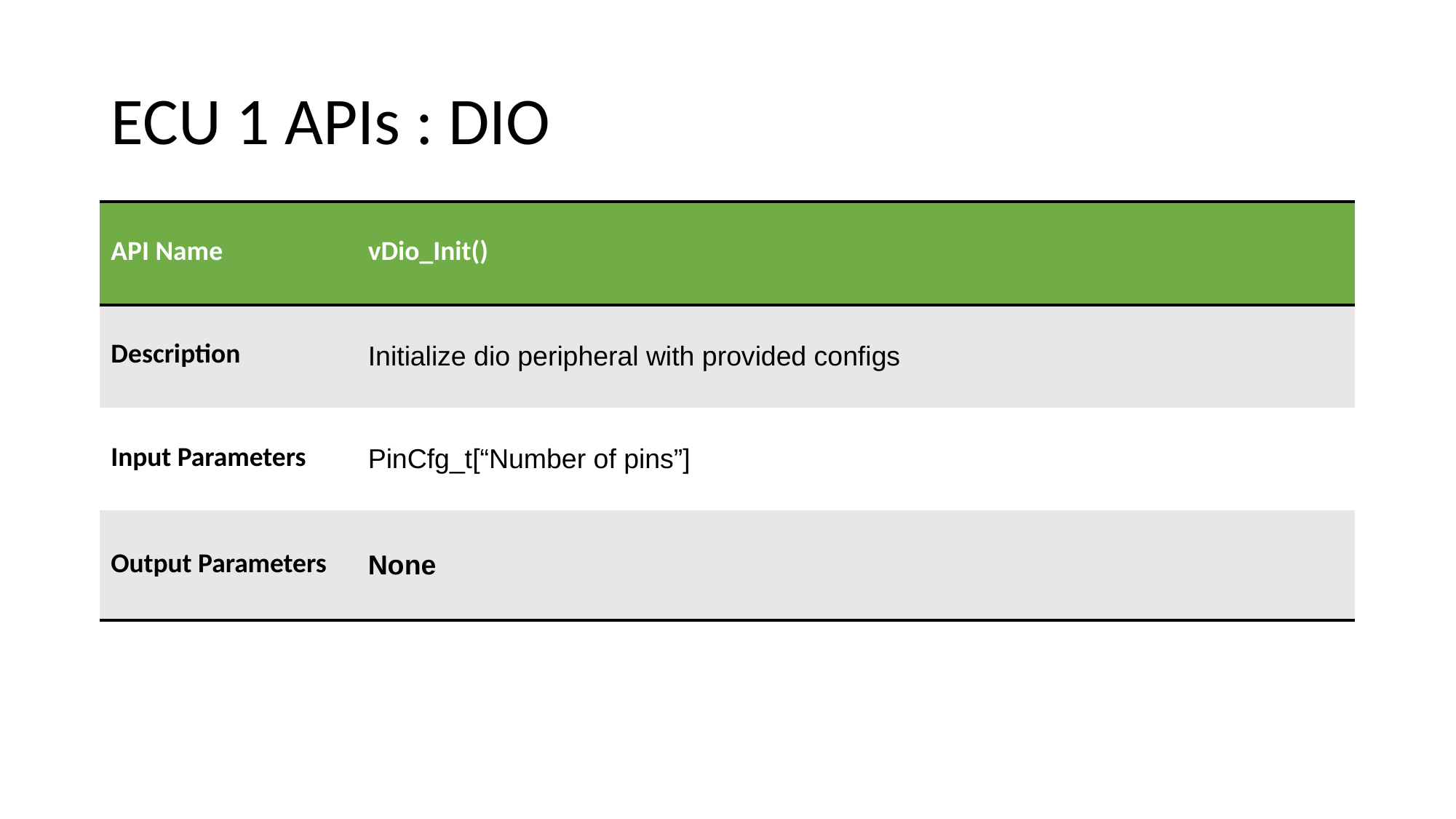

# ECU 1 APIs : DIO
| API Name | vDio\_Init() |
| --- | --- |
| Description | Initialize dio peripheral with provided configs |
| Input Parameters | PinCfg\_t[“Number of pins”] |
| Output Parameters | None |